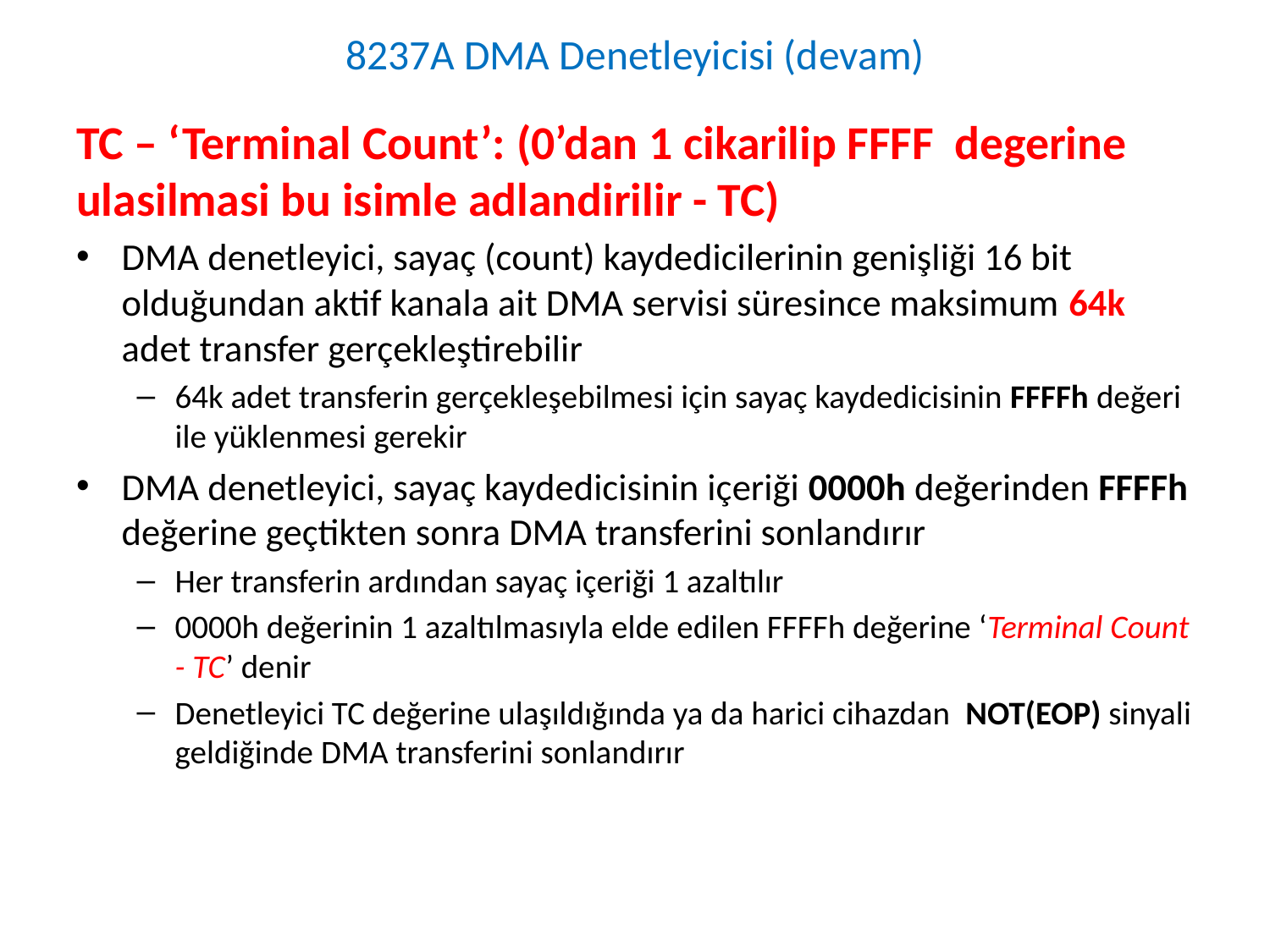

# 8237A DMA Denetleyicisi (devam)
TC – ‘Terminal Count’: (0’dan 1 cikarilip FFFF  degerine ulasilmasi bu isimle adlandirilir - TC)
DMA denetleyici, sayaç (count) kaydedicilerinin genişliği 16 bit olduğundan aktif kanala ait DMA servisi süresince maksimum 64k adet transfer gerçekleştirebilir
64k adet transferin gerçekleşebilmesi için sayaç kaydedicisinin FFFFh değeri ile yüklenmesi gerekir
DMA denetleyici, sayaç kaydedicisinin içeriği 0000h değerinden FFFFh değerine geçtikten sonra DMA transferini sonlandırır
Her transferin ardından sayaç içeriği 1 azaltılır
0000h değerinin 1 azaltılmasıyla elde edilen FFFFh değerine ‘Terminal Count - TC’ denir
Denetleyici TC değerine ulaşıldığında ya da harici cihazdan  NOT(EOP) sinyali geldiğinde DMA transferini sonlandırır